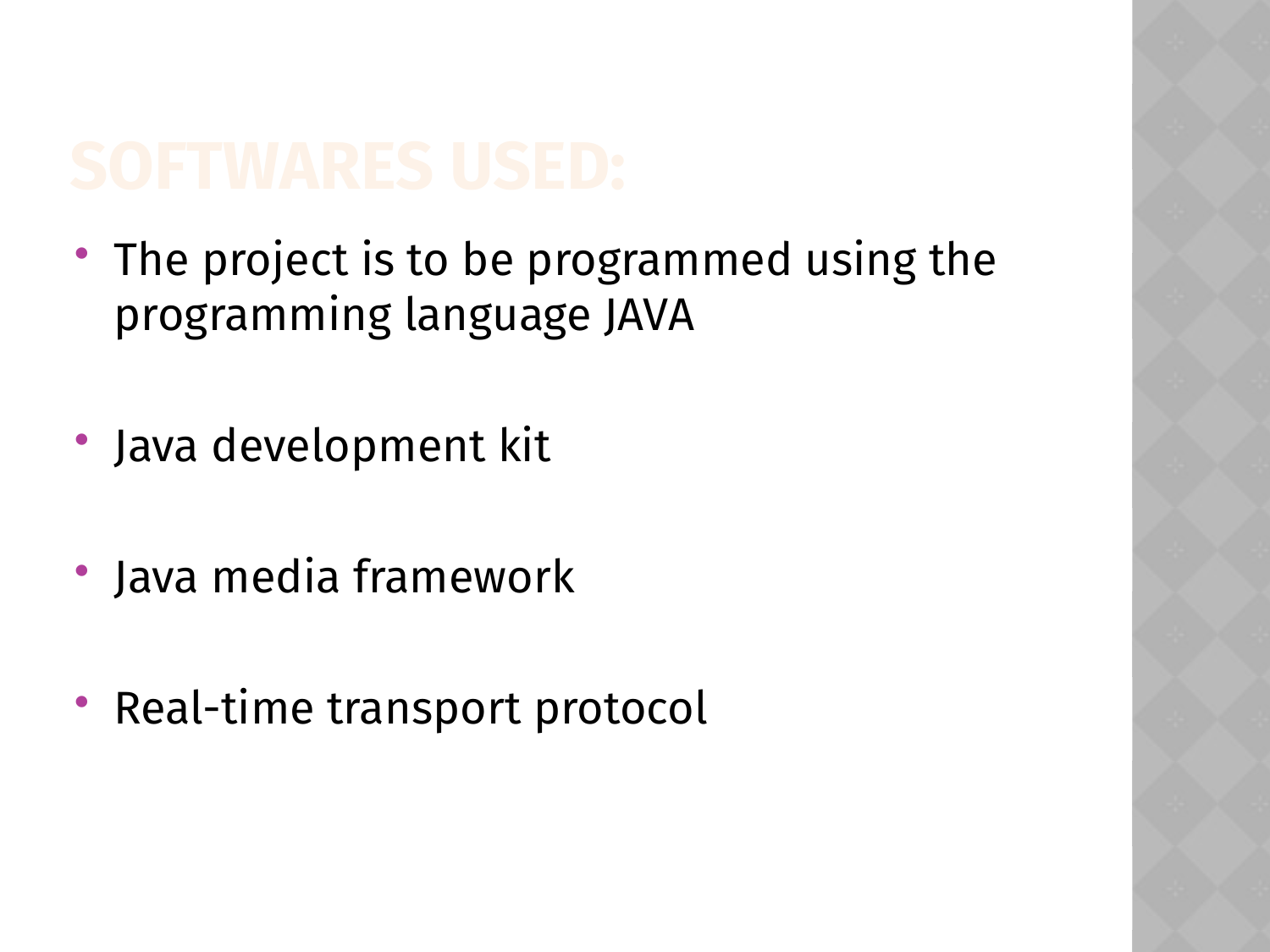

Softwares used:
The project is to be programmed using the programming language JAVA

Java development kit

Java media framework

Real-time transport protocol